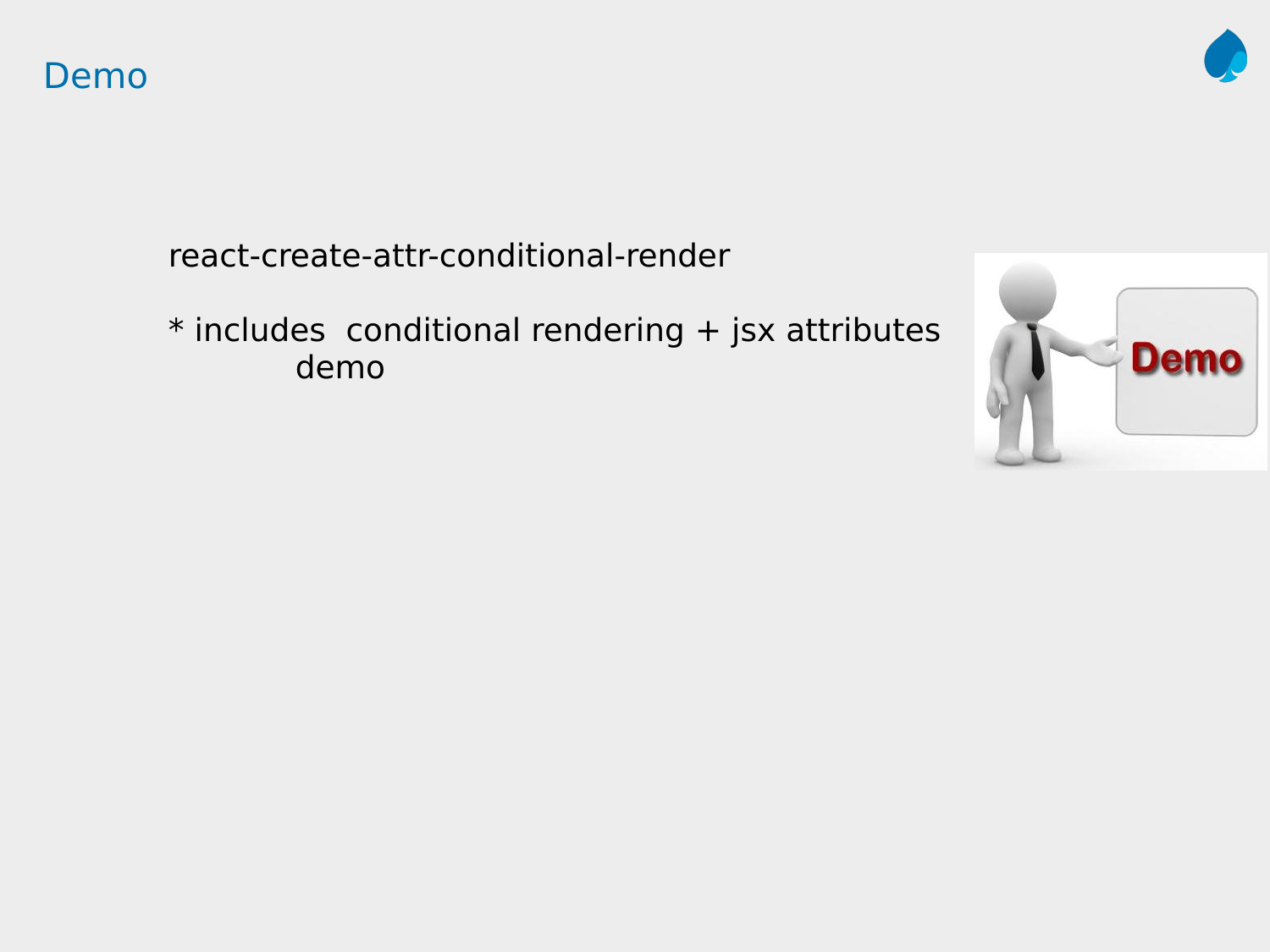

# Demo

	react-create-attr-conditional-render

	* includes  conditional rendering + jsx attributes
		demo